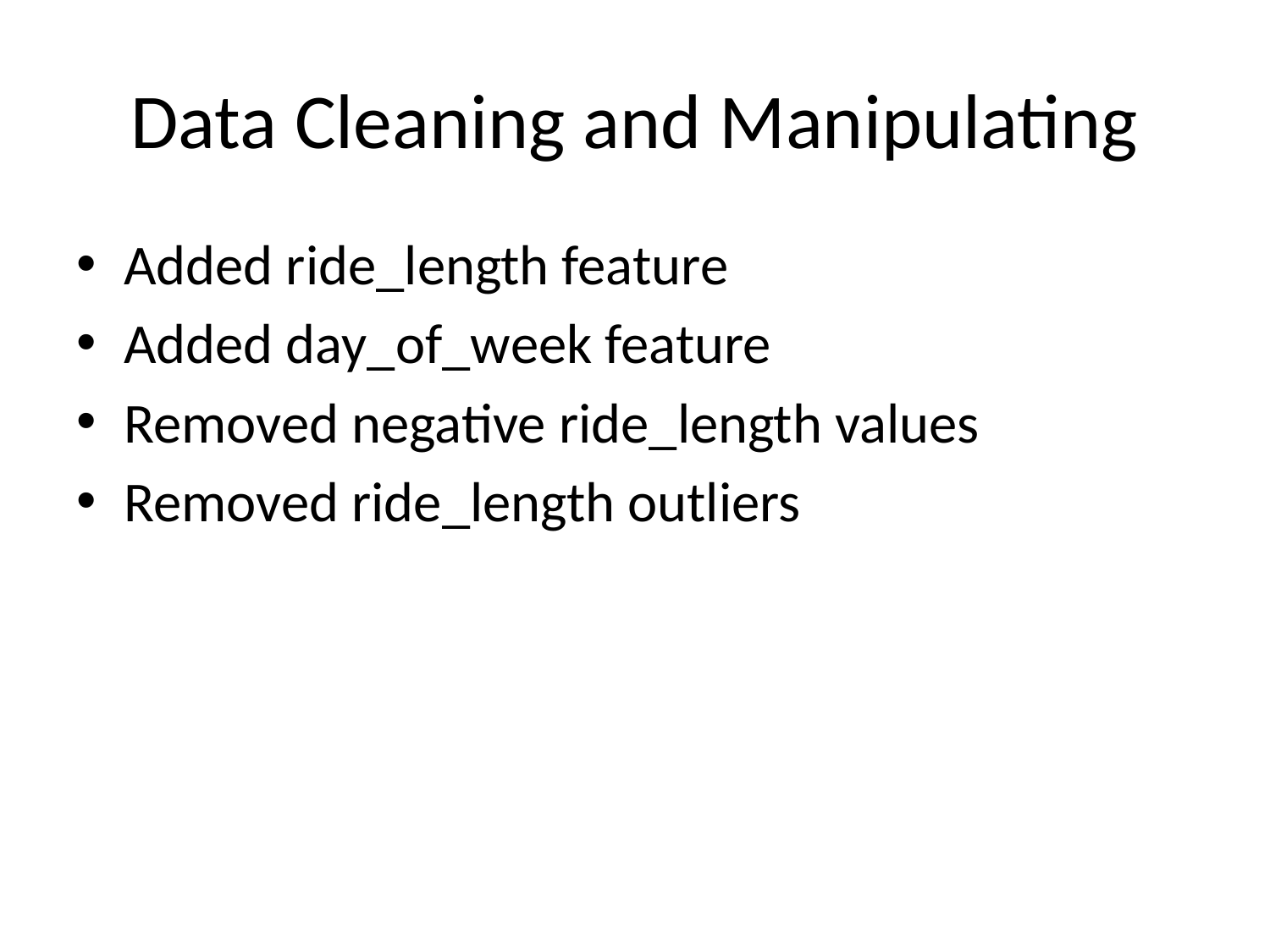

# Data Cleaning and Manipulating
Added ride_length feature
Added day_of_week feature
Removed negative ride_length values
Removed ride_length outliers